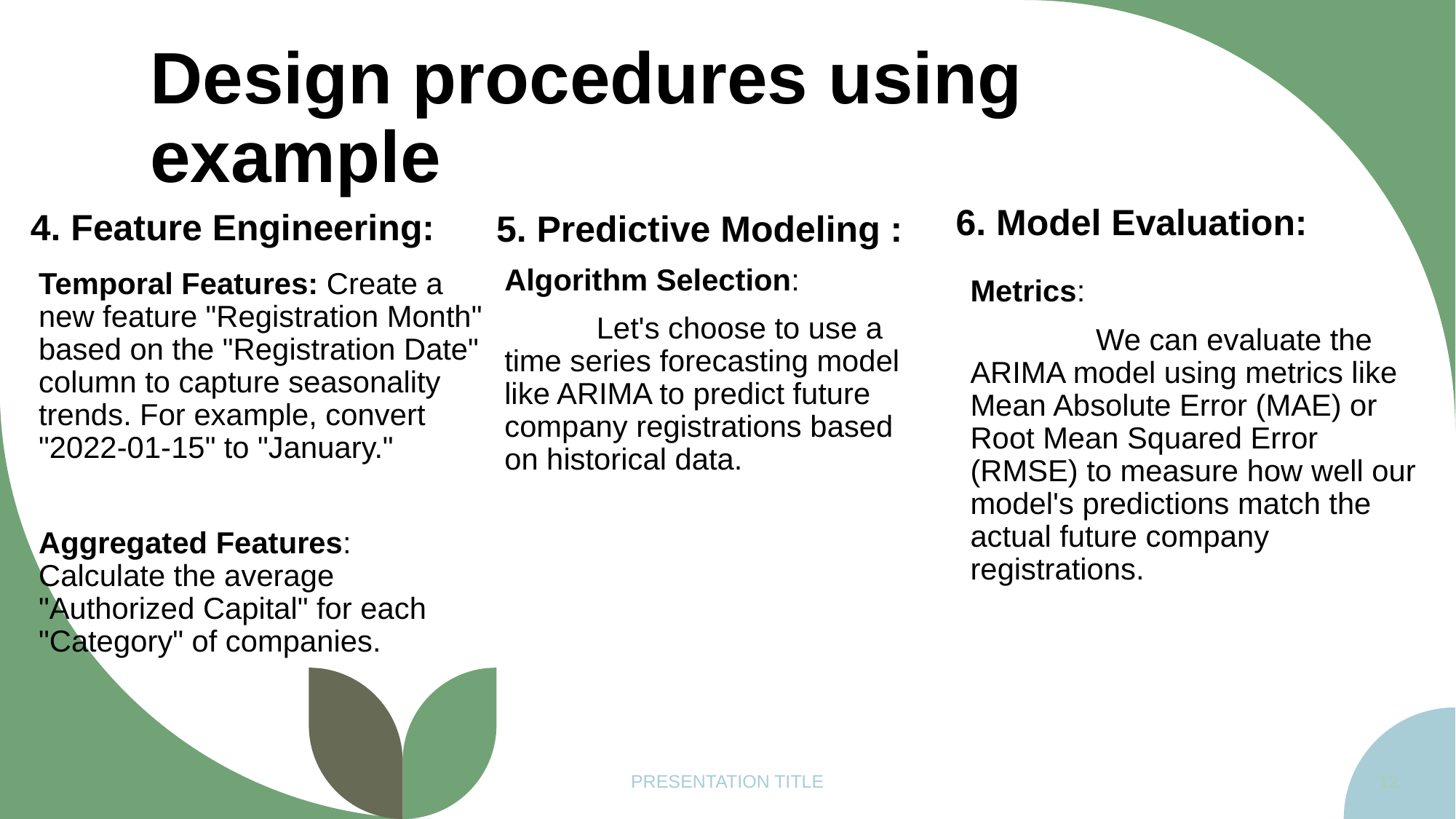

# Design procedures using example
6. Model Evaluation:
4. Feature Engineering:
5. Predictive Modeling :
Algorithm Selection:
           Let's choose to use a time series forecasting model like ARIMA to predict future company registrations based on historical data.
Temporal Features: Create a new feature "Registration Month" based on the "Registration Date" column to capture seasonality trends. For example, convert "2022-01-15" to "January."

Aggregated Features: Calculate the average "Authorized Capital" for each "Category" of companies.
Metrics:
               We can evaluate the ARIMA model using metrics like Mean Absolute Error (MAE) or Root Mean Squared Error (RMSE) to measure how well our model's predictions match the actual future company registrations.
PRESENTATION TITLE
12